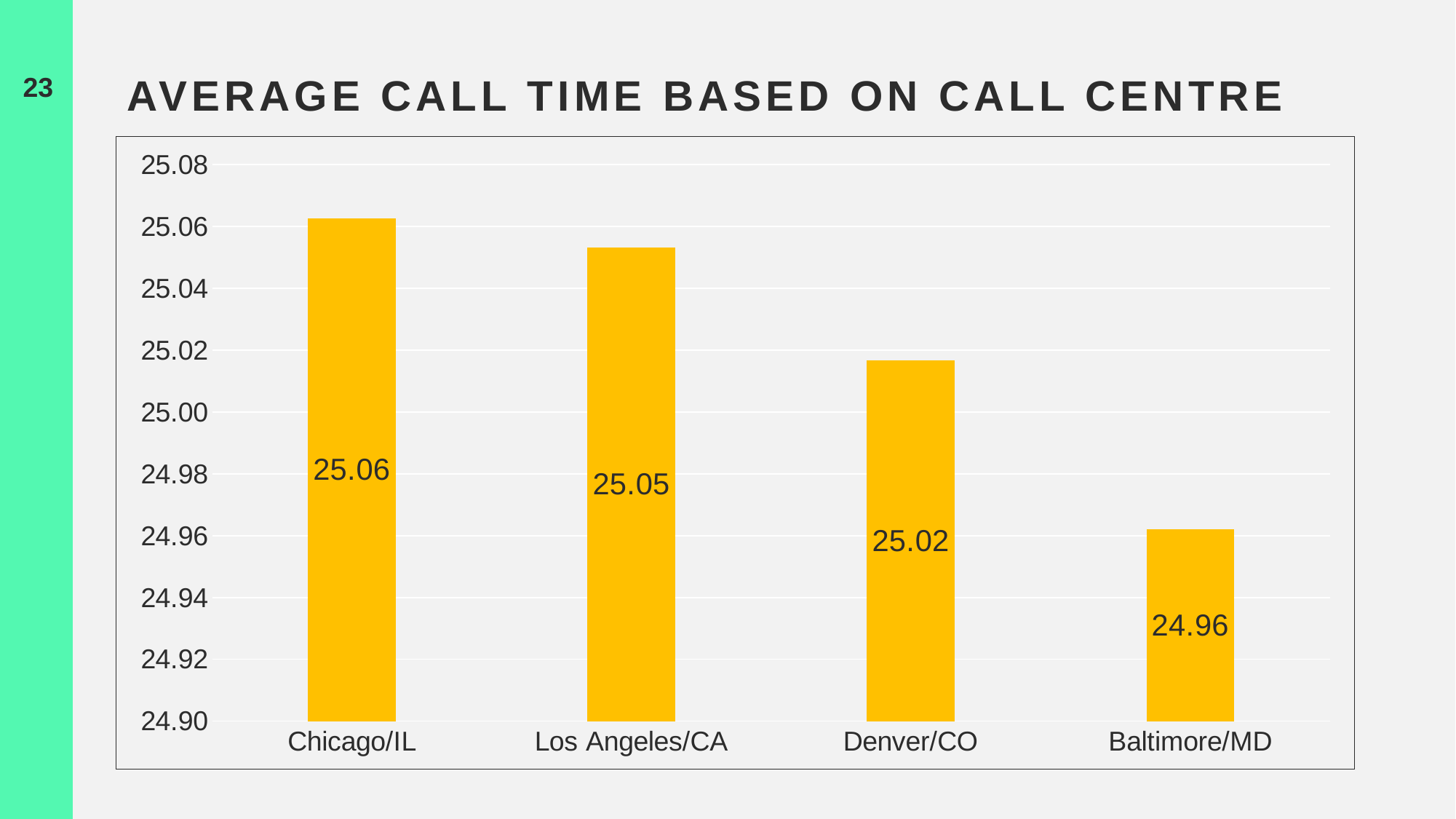

23
# Average call time based on call centre

### Chart

| Category | Average of call duration in minutes |
|---|---|
| Chicago/IL | 25.062557667466322 |
| Los Angeles/CA | 25.053225571574195 |
| Denver/CO | 25.01657060518732 |
| Baltimore/MD | 24.961950599346167 |